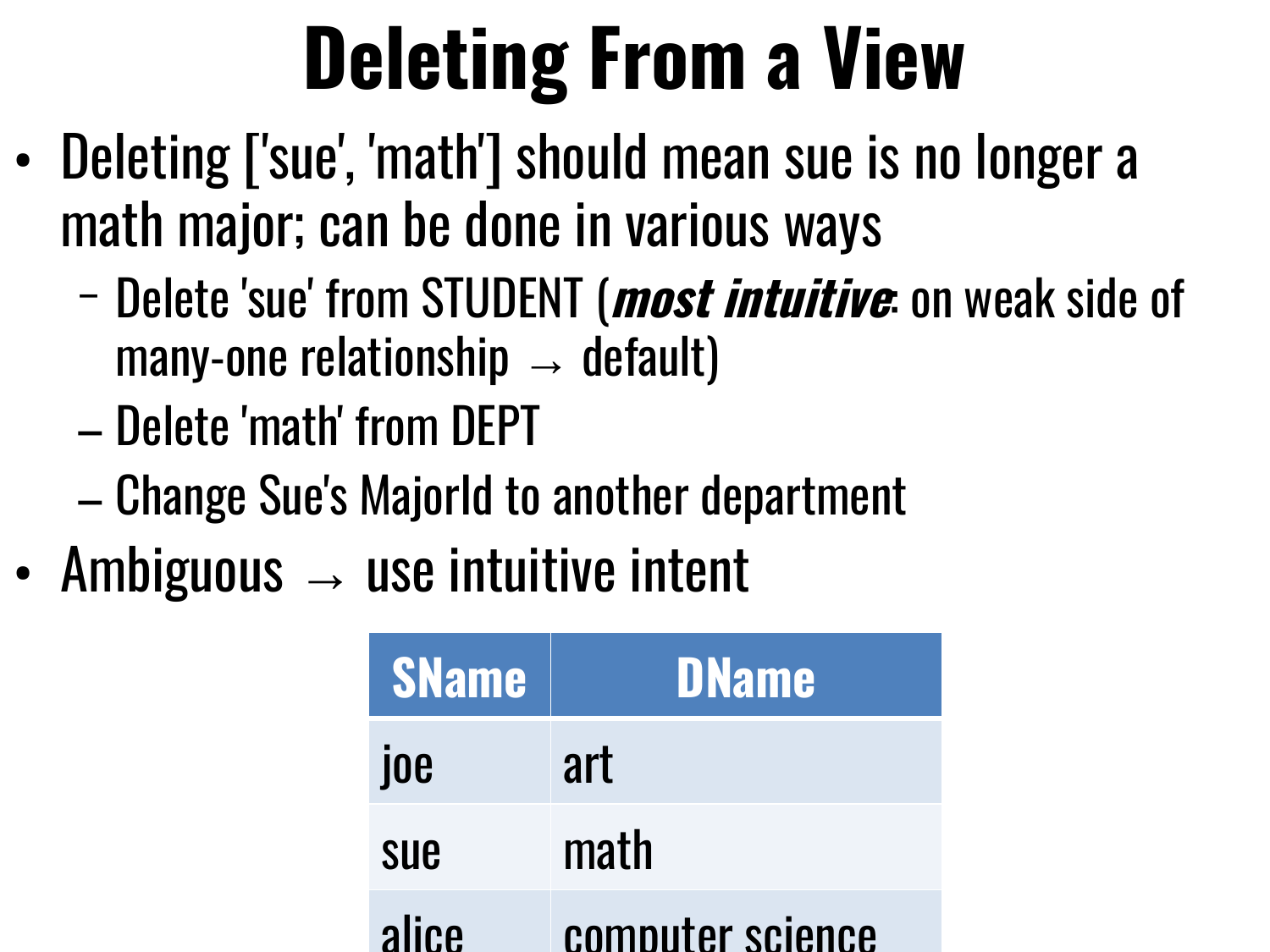

# Deleting From a View
Deleting ['sue', 'math'] should mean sue is no longer a math major; can be done in various ways
Delete 'sue' from STUDENT (most intuitive: on weak side of many-one relationship → default)
Delete 'math' from DEPT
Change Sue's MajorId to another department
Ambiguous → use intuitive intent

| SName | DName |
| --- | --- |
| joe | art |
| sue | math |
| alice | computer science |